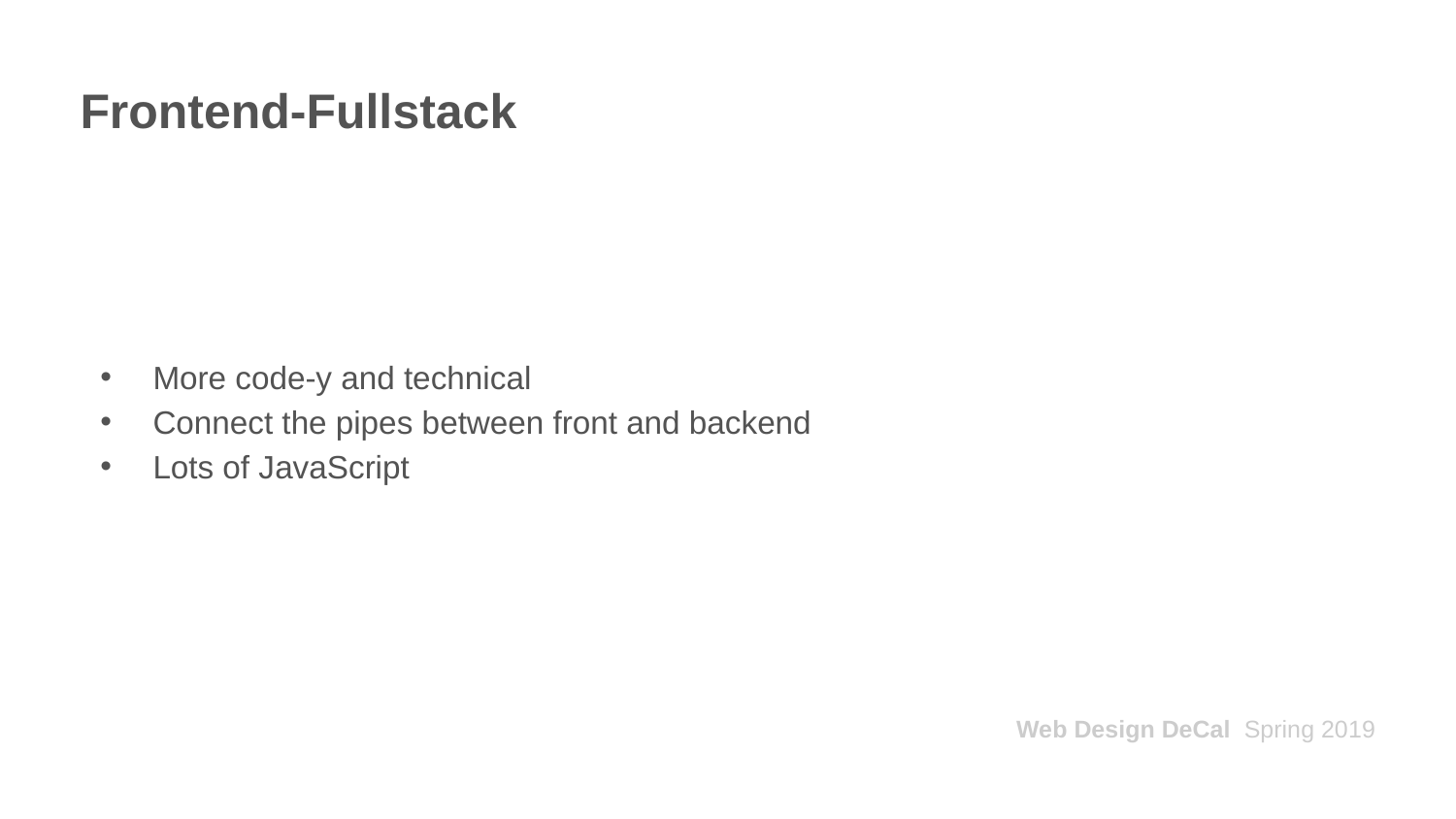

# Frontend-Fullstack
More code-y and technical
Connect the pipes between front and backend
Lots of JavaScript